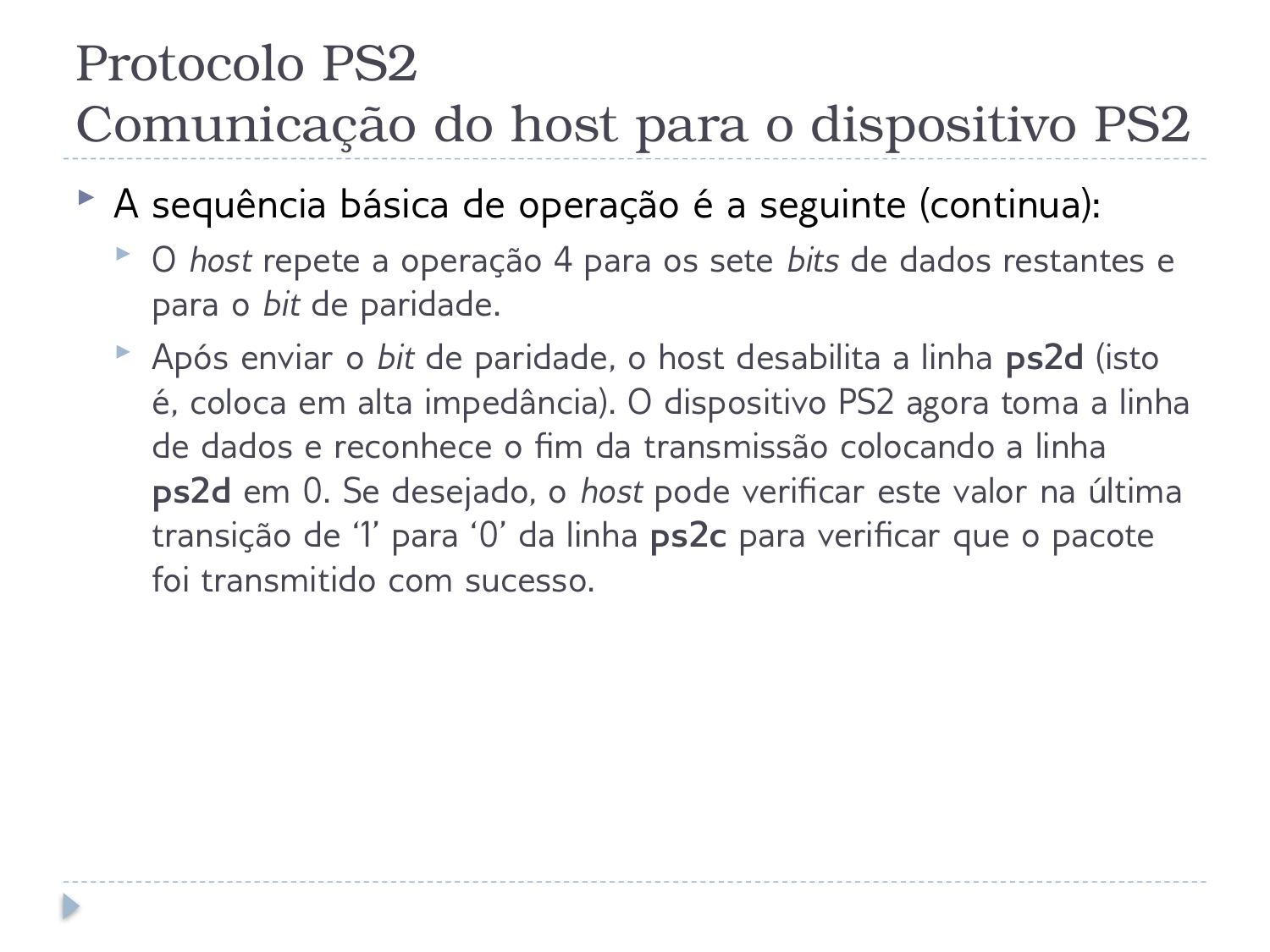

# Protocolo PS2 Comunicação do host para o dispositivo PS2
A sequência básica de operação é a seguinte (continua):
O host repete a operação 4 para os sete bits de dados restantes e para o bit de paridade.
Após enviar o bit de paridade, o host desabilita a linha ps2d (isto é, coloca em alta impedância). O dispositivo PS2 agora toma a linha de dados e reconhece o fim da transmissão colocando a linha ps2d em 0. Se desejado, o host pode verificar este valor na última transição de ‘1’ para ‘0’ da linha ps2c para verificar que o pacote foi transmitido com sucesso.